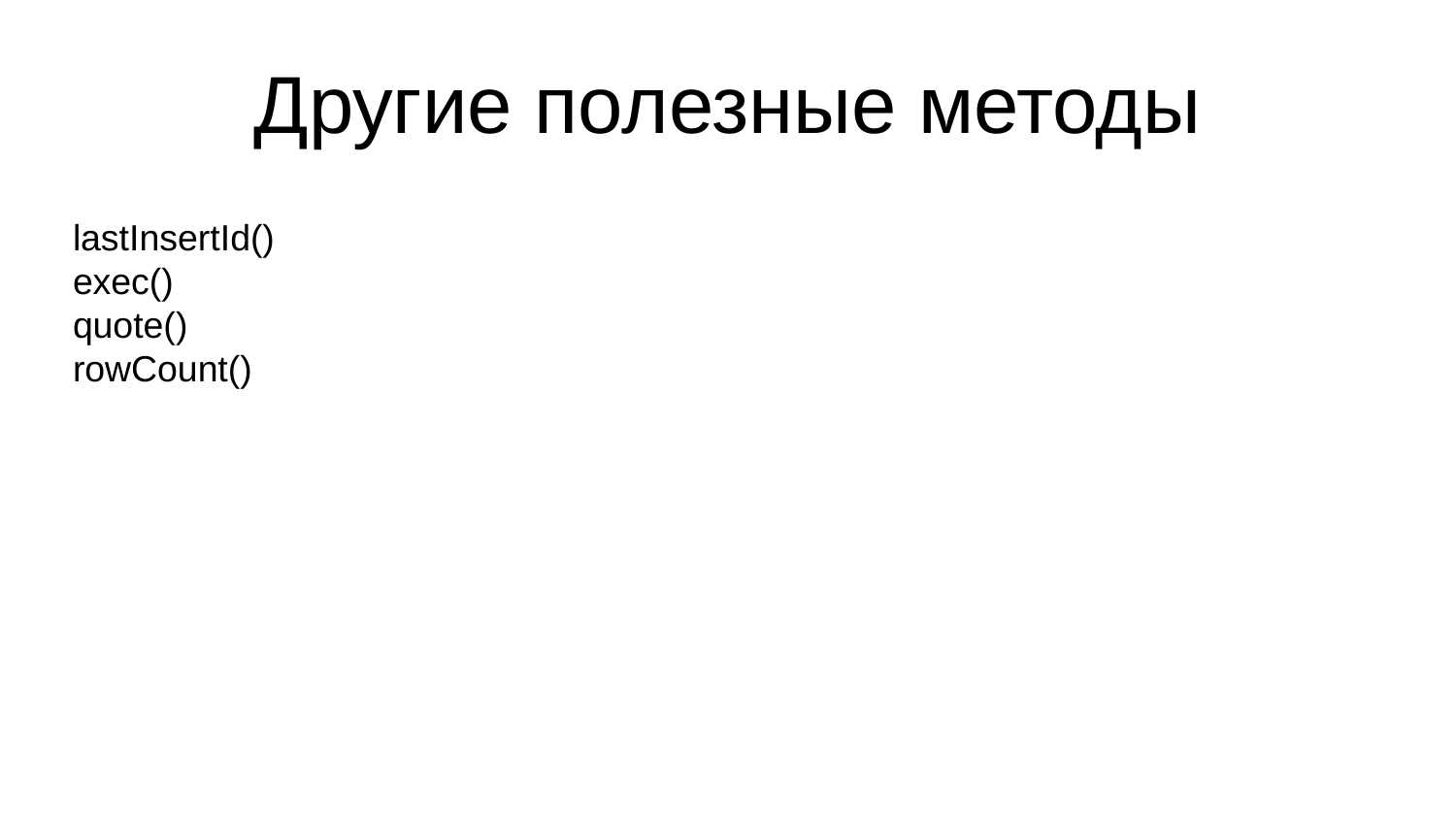

# Другие полезные методы
lastInsertId()
exec()
quote()
rowCount()